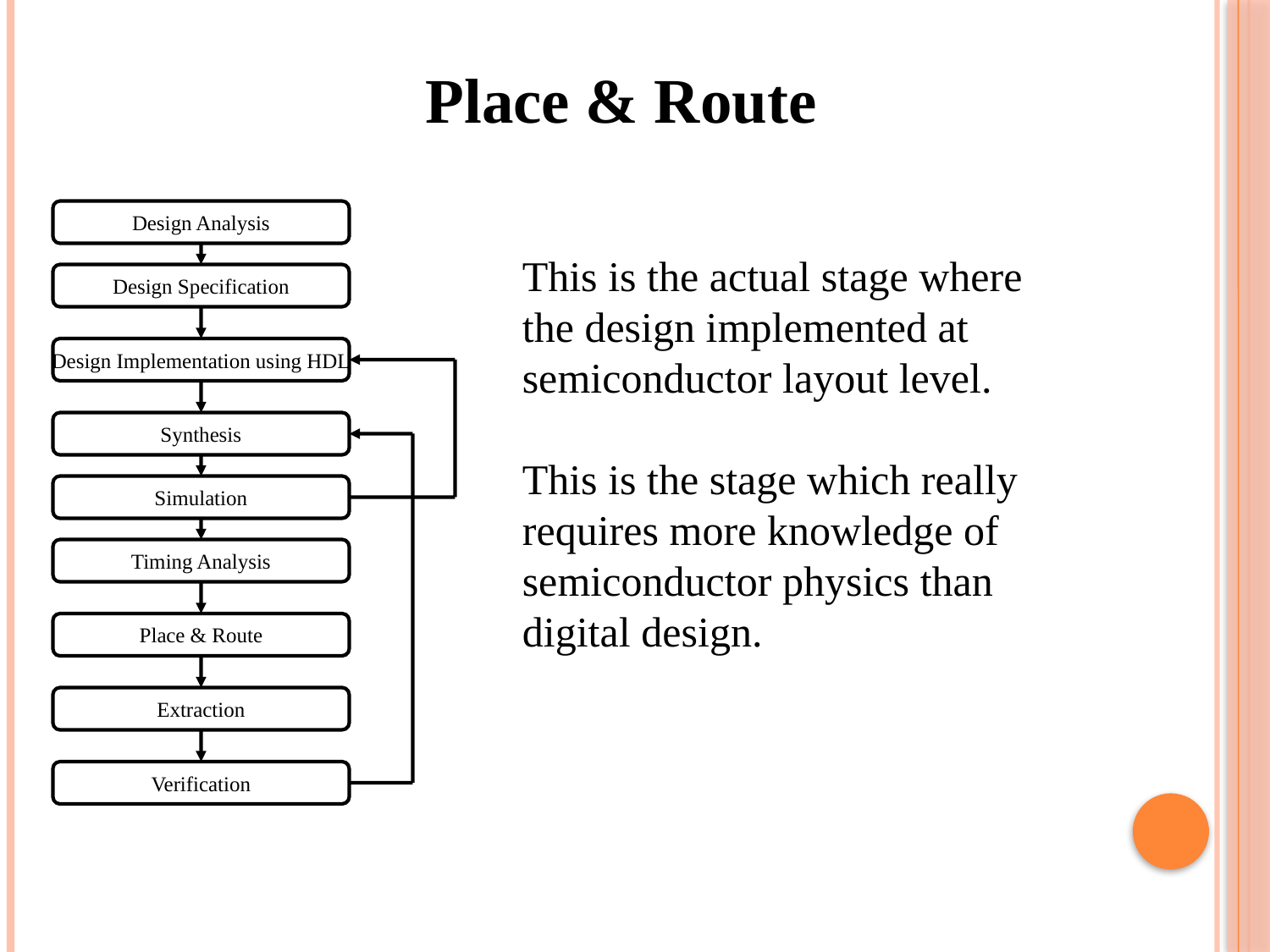

Place & Route
Design Analysis

Design Specification

Design Implementation using HDL

Synthesis

Simulation

Timing Analysis

Place & Route

Extraction

Verification

This is the actual stage where
the design implemented at
semiconductor layout level.

This is the stage which really
requires more knowledge of
semiconductor physics than
digital design.